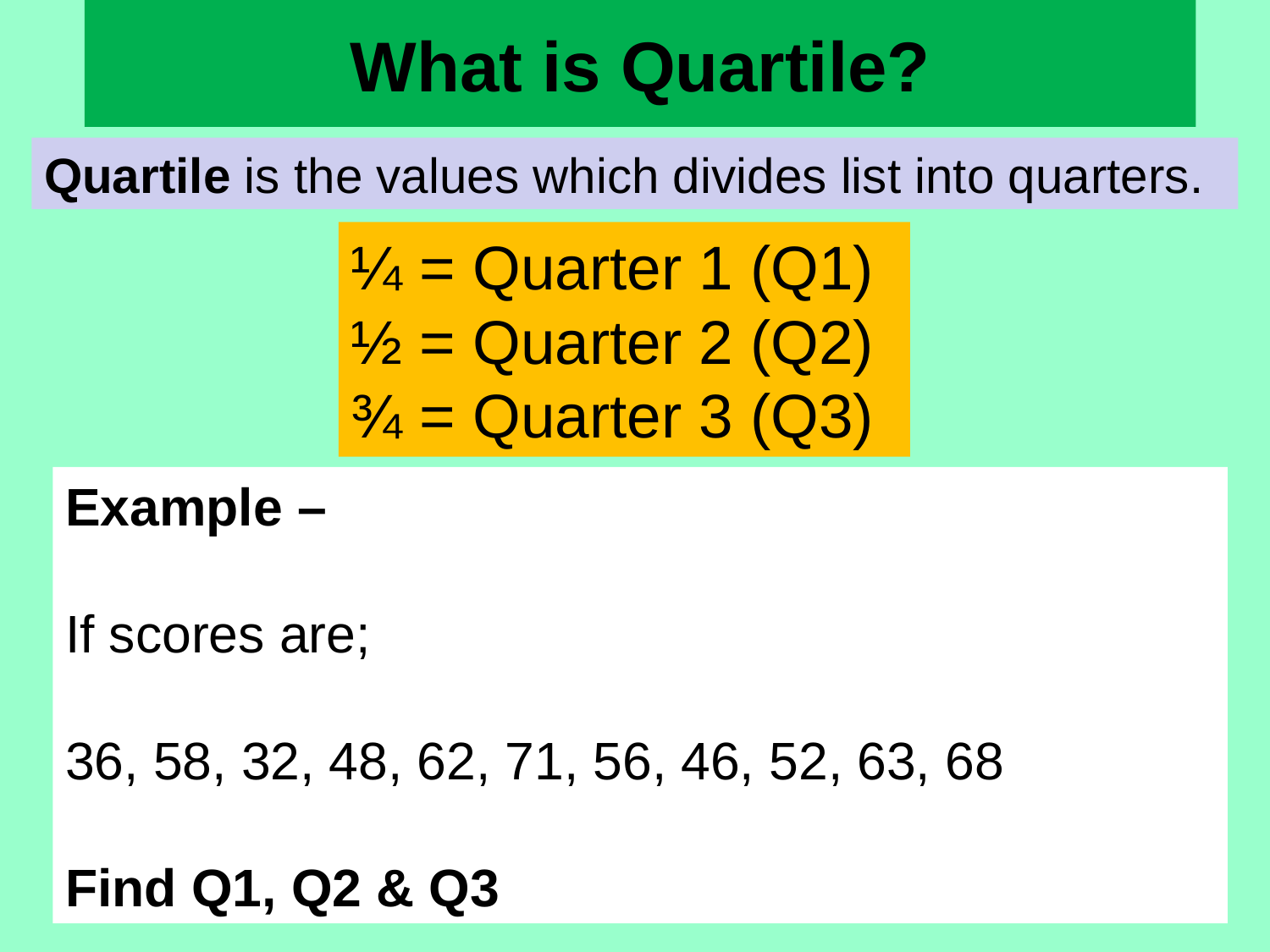

# What is Quartile?

Quartile is the values which divides list into quarters.
¼ = Quarter 1 (Q1)
½ = Quarter 2 (Q2)
¾ = Quarter 3 (Q3)
Example –

If scores are;

36, 58, 32, 48, 62, 71, 56, 46, 52, 63, 68

Find Q1, Q2 & Q3